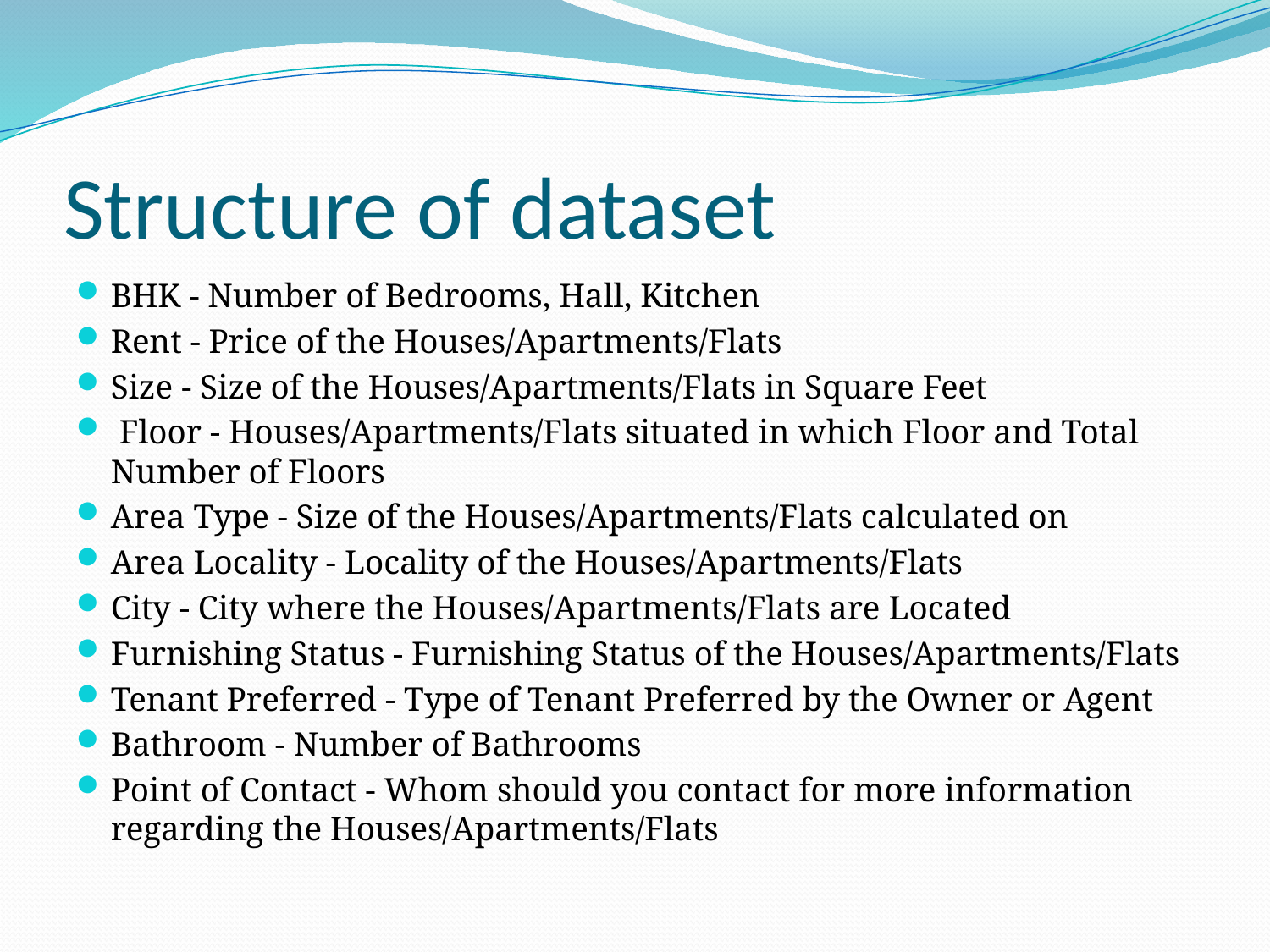

# Structure of dataset
BHK - Number of Bedrooms, Hall, Kitchen
Rent - Price of the Houses/Apartments/Flats
Size - Size of the Houses/Apartments/Flats in Square Feet
 Floor - Houses/Apartments/Flats situated in which Floor and Total Number of Floors
Area Type - Size of the Houses/Apartments/Flats calculated on
Area Locality - Locality of the Houses/Apartments/Flats
City - City where the Houses/Apartments/Flats are Located
Furnishing Status - Furnishing Status of the Houses/Apartments/Flats
Tenant Preferred - Type of Tenant Preferred by the Owner or Agent
Bathroom - Number of Bathrooms
Point of Contact - Whom should you contact for more information regarding the Houses/Apartments/Flats